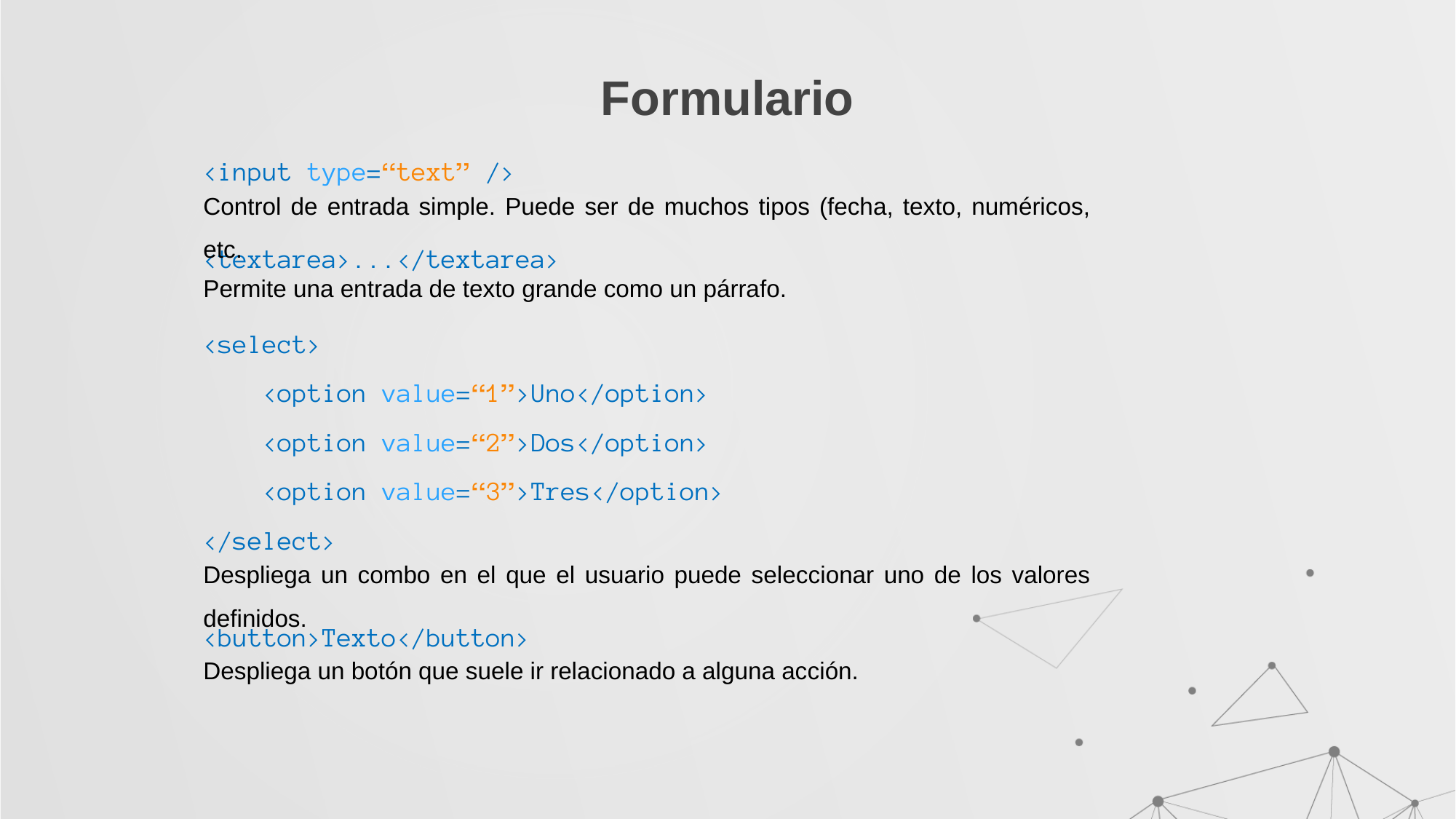

# Formulario
<input type=“text” />
Control de entrada simple. Puede ser de muchos tipos (fecha, texto, numéricos, etc.
<textarea>...</textarea>
Permite una entrada de texto grande como un párrafo.
<select>
    <option value=“1”>Uno</option>
    <option value=“2”>Dos</option>
    <option value=“3”>Tres</option>
</select>
Despliega un combo en el que el usuario puede seleccionar uno de los valores definidos.
<button>Texto</button>
Despliega un botón que suele ir relacionado a alguna acción.